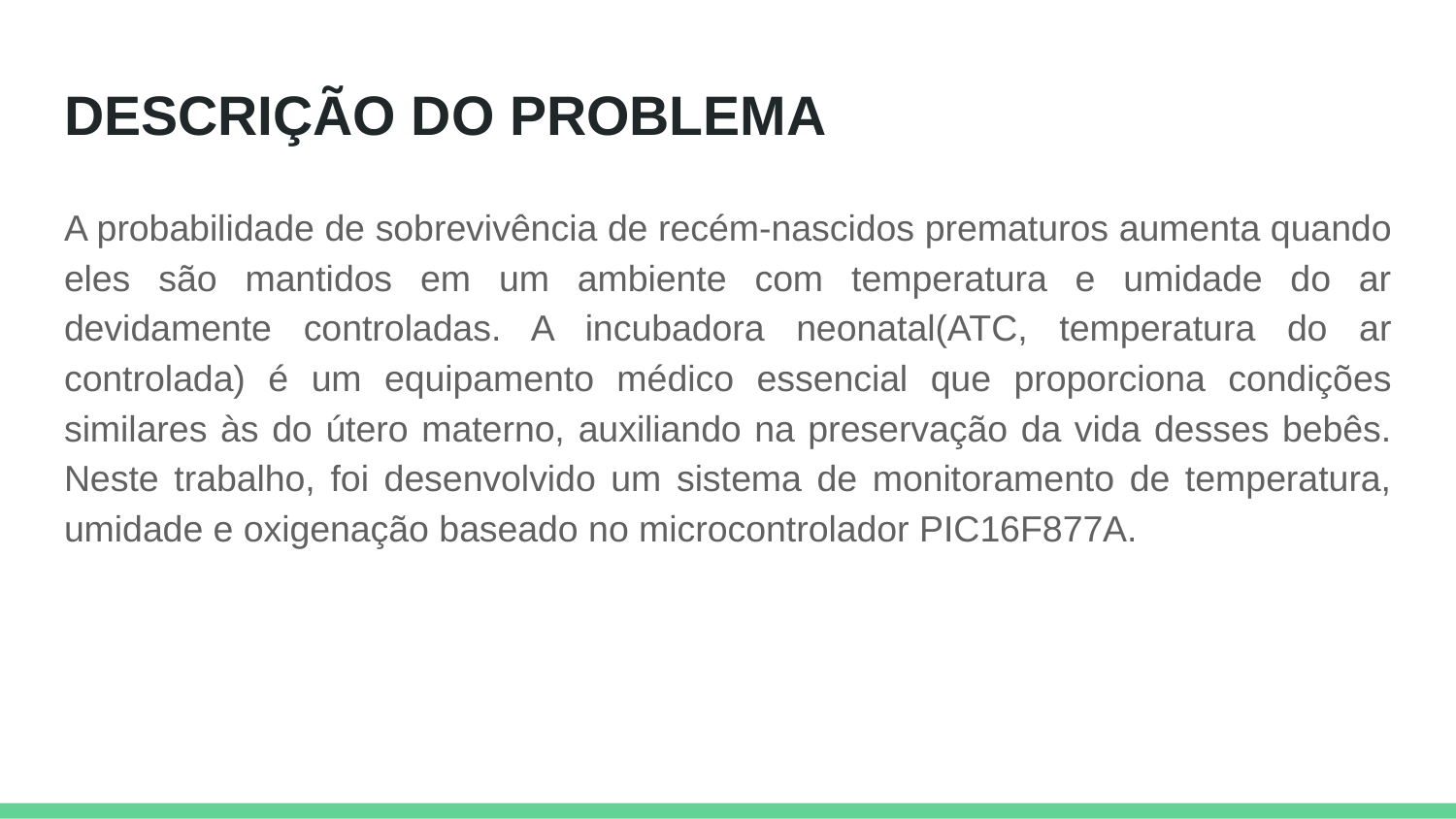

# DESCRIÇÃO DO PROBLEMA
A probabilidade de sobrevivência de recém-nascidos prematuros aumenta quando eles são mantidos em um ambiente com temperatura e umidade do ar devidamente controladas. A incubadora neonatal(ATC, temperatura do ar controlada) é um equipamento médico essencial que proporciona condições similares às do útero materno, auxiliando na preservação da vida desses bebês. Neste trabalho, foi desenvolvido um sistema de monitoramento de temperatura, umidade e oxigenação baseado no microcontrolador PIC16F877A.